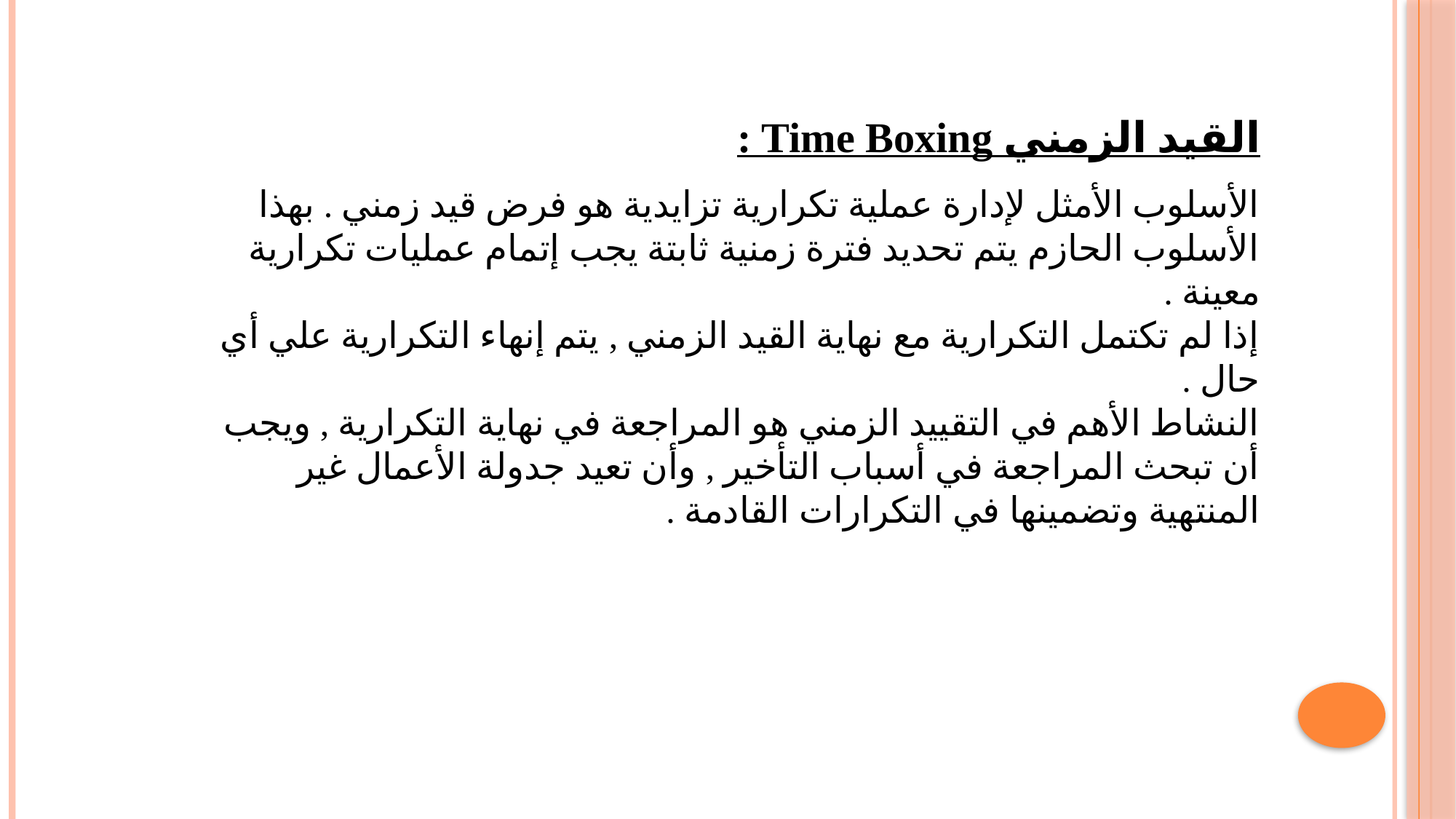

القيد الزمني Time Boxing :
الأسلوب الأمثل لإدارة عملية تكرارية تزايدية هو فرض قيد زمني . بهذا الأسلوب الحازم يتم تحديد فترة زمنية ثابتة يجب إتمام عمليات تكرارية معينة .
إذا لم تكتمل التكرارية مع نهاية القيد الزمني , يتم إنهاء التكرارية علي أي حال .
النشاط الأهم في التقييد الزمني هو المراجعة في نهاية التكرارية , ويجب أن تبحث المراجعة في أسباب التأخير , وأن تعيد جدولة الأعمال غير المنتهية وتضمينها في التكرارات القادمة .